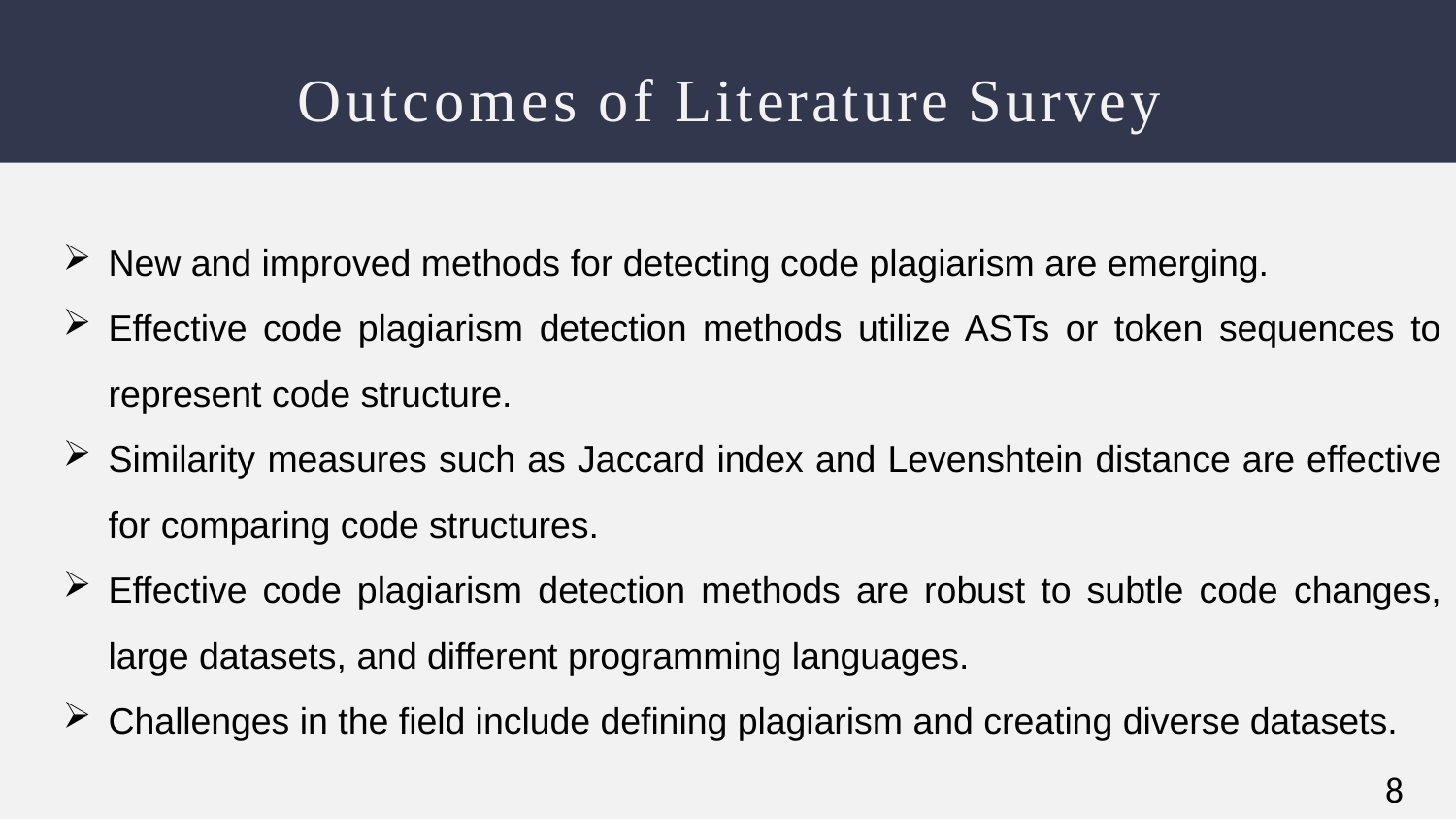

# Outcomes of Literature Survey

New and improved methods for detecting code plagiarism are emerging.
Effective code plagiarism detection methods utilize ASTs or token sequences to represent code structure.
Similarity measures such as Jaccard index and Levenshtein distance are effective for comparing code structures.
Effective code plagiarism detection methods are robust to subtle code changes, large datasets, and different programming languages.
Challenges in the field include defining plagiarism and creating diverse datasets.
8